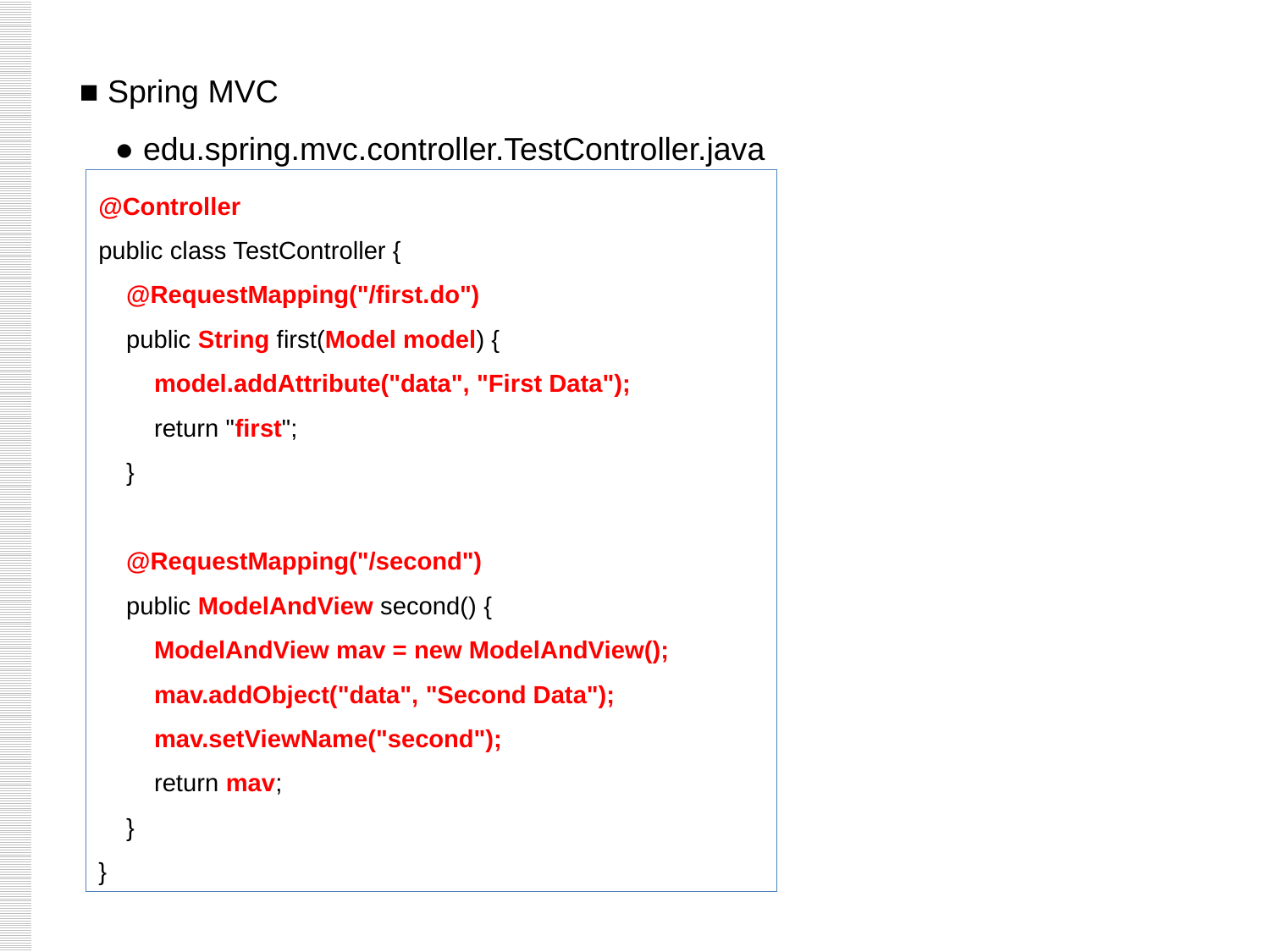

■ Spring MVC
    ● edu.spring.mvc.controller.TestController.java
@Controller
public class TestController {
    @RequestMapping("/first.do")
    public String first(Model model) {
        model.addAttribute("data", "First Data");
        return "first";
    }

    @RequestMapping("/second")
    public ModelAndView second() {
        ModelAndView mav = new ModelAndView();
        mav.addObject("data", "Second Data");
        mav.setViewName("second");
        return mav;
    }
}